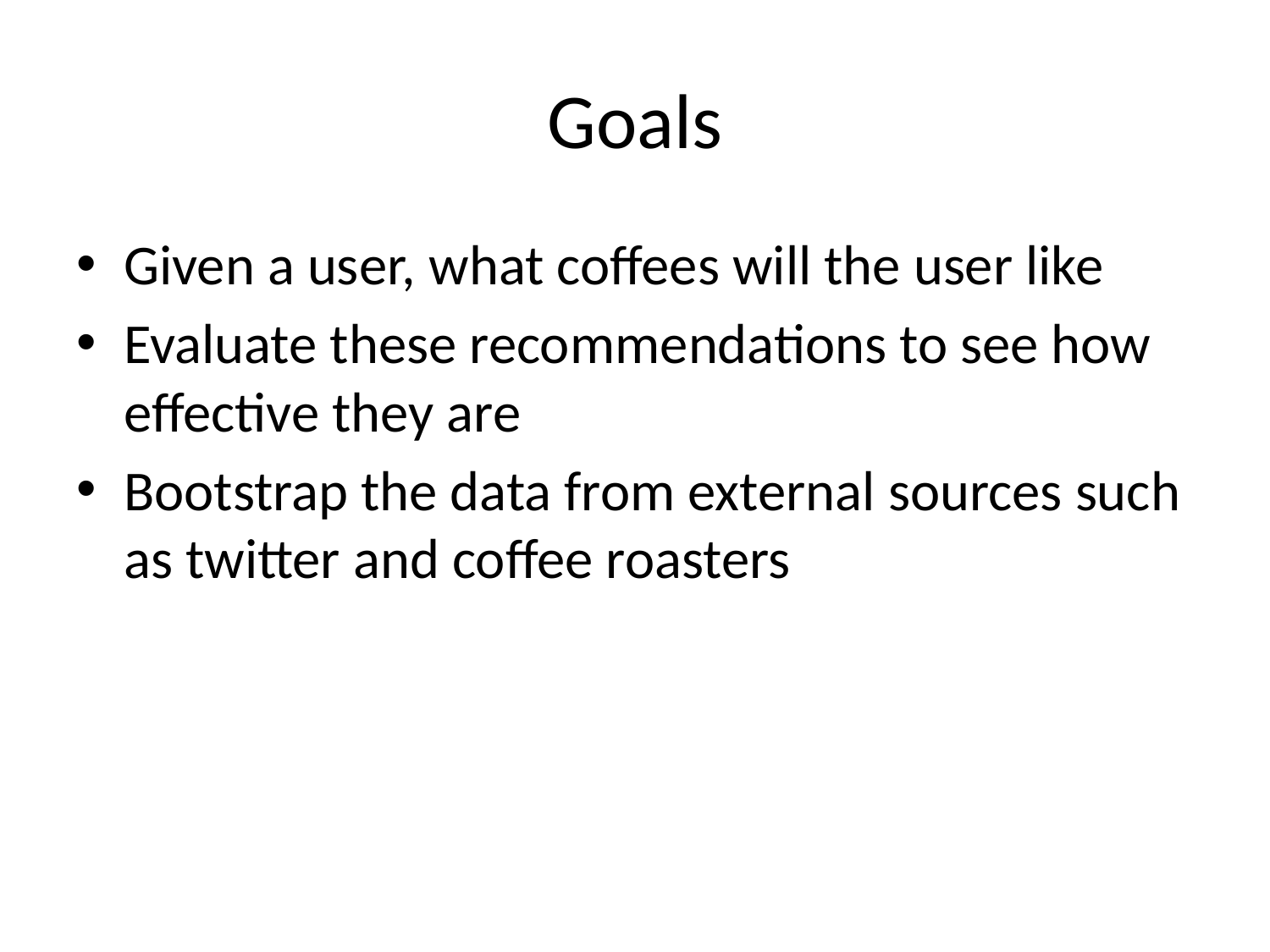

# Goals
Given a user, what coffees will the user like
Evaluate these recommendations to see how effective they are
Bootstrap the data from external sources such as twitter and coffee roasters